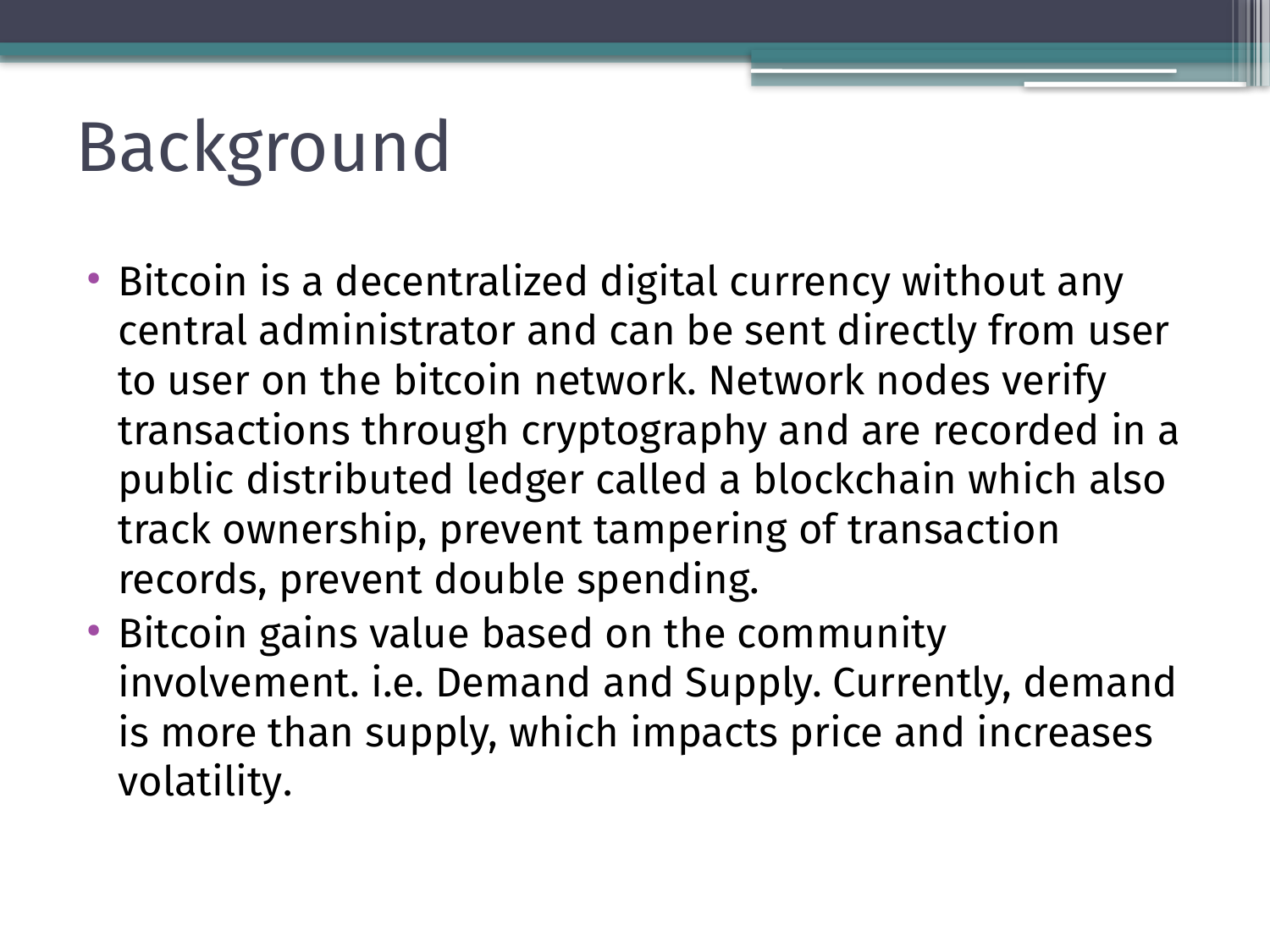

# Background
Bitcoin is a decentralized digital currency without any central administrator and can be sent directly from user to user on the bitcoin network. Network nodes verify transactions through cryptography and are recorded in a public distributed ledger called a blockchain which also track ownership, prevent tampering of transaction records, prevent double spending.
Bitcoin gains value based on the community involvement. i.e. Demand and Supply. Currently, demand is more than supply, which impacts price and increases volatility.